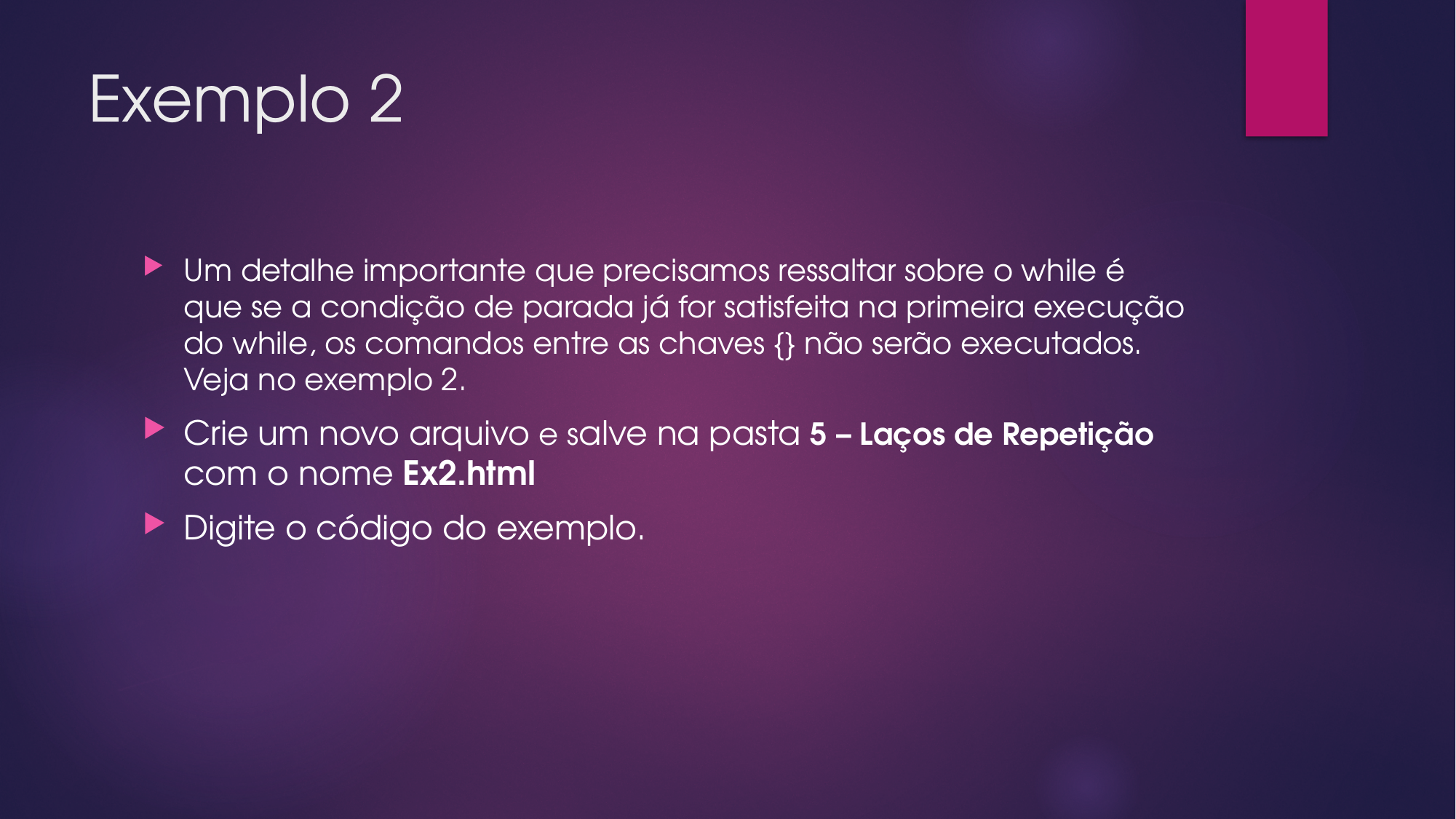

# Exemplo 2
Um detalhe importante que precisamos ressaltar sobre o while é que se a condição de parada já for satisfeita na primeira execução do while, os comandos entre as chaves {} não serão executados. Veja no exemplo 2.
Crie um novo arquivo e salve na pasta 5 – Laços de Repetição com o nome Ex2.html
Digite o código do exemplo.